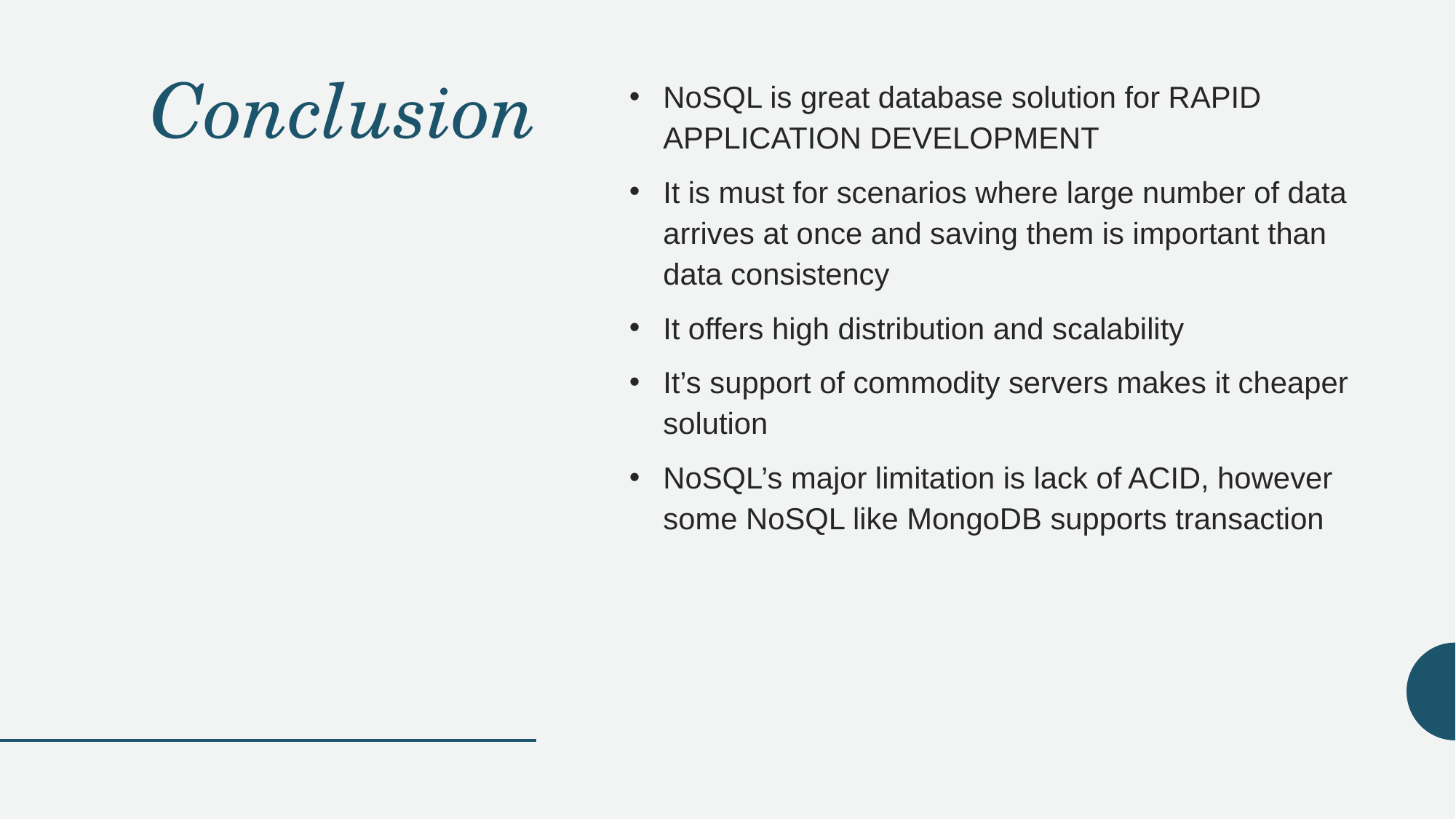

# Conclusion
NoSQL is great database solution for RAPID APPLICATION DEVELOPMENT
It is must for scenarios where large number of data arrives at once and saving them is important than data consistency
It offers high distribution and scalability
It’s support of commodity servers makes it cheaper solution
NoSQL’s major limitation is lack of ACID, however some NoSQL like MongoDB supports transaction